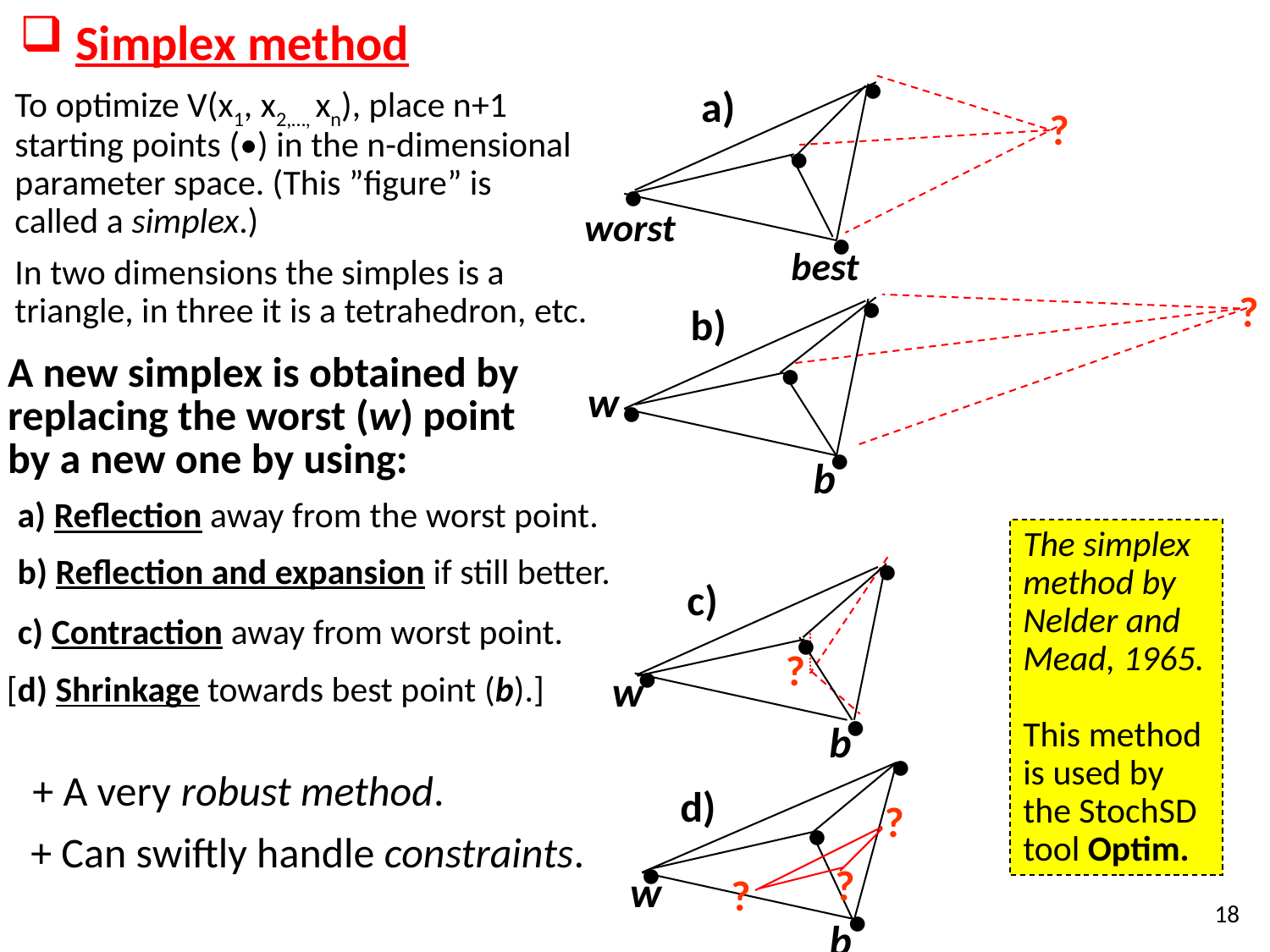

# Simplex method
•
•
•
•
a)

worst
best
 a) Reflection away from the worst point.

?

To optimize V(x1, x2,…, xn), place n+1 starting points (•) in the n-dimensional parameter space. (This ”figure” is called a simplex.)
In two dimensions the simples is a triangle, in three it is a tetrahedron, etc.
•
b)

•
w

•

•
b
 b) Reflection and expansion if still better.
?

A new simplex is obtained by replacing the worst (w) point by a new one by using:
The simplex method by Nelder and Mead, 1965.

This method is used by the StochSD tool Optim.
•
•
•
•

c)

w

b

 c) Contraction away from worst point.

?

[d) Shrinkage towards best point (b).]
•

d)
•

•
w

•
b
+ A very robust method.
?

?
?
+ Can swiftly handle constraints.
18